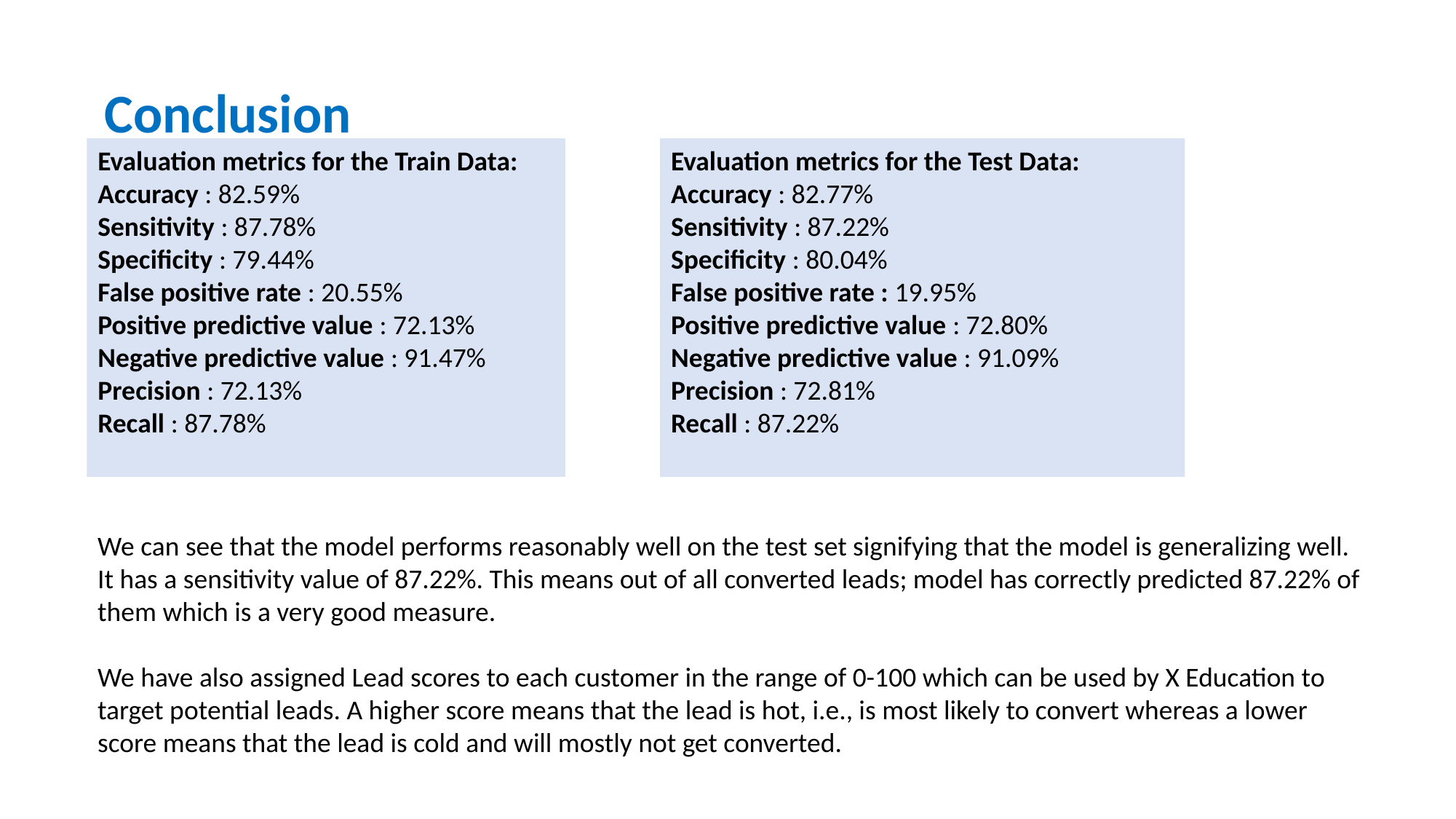

Conclusion
Evaluation metrics for the Test Data:
Accuracy : 82.77%
Sensitivity : 87.22%
Specificity : 80.04%
False positive rate : 19.95%
Positive predictive value : 72.80%
Negative predictive value : 91.09%
Precision : 72.81%
Recall : 87.22%

Evaluation metrics for the Train Data:
Accuracy : 82.59%
Sensitivity : 87.78%
Specificity : 79.44%
False positive rate : 20.55%
Positive predictive value : 72.13%
Negative predictive value : 91.47%
Precision : 72.13%
Recall : 87.78%

We can see that the model performs reasonably well on the test set signifying that the model is generalizing well. It has a sensitivity value of 87.22%. This means out of all converted leads; model has correctly predicted 87.22% of them which is a very good measure.
We have also assigned Lead scores to each customer in the range of 0-100 which can be used by X Education to target potential leads. A higher score means that the lead is hot, i.e., is most likely to convert whereas a lower score means that the lead is cold and will mostly not get converted.